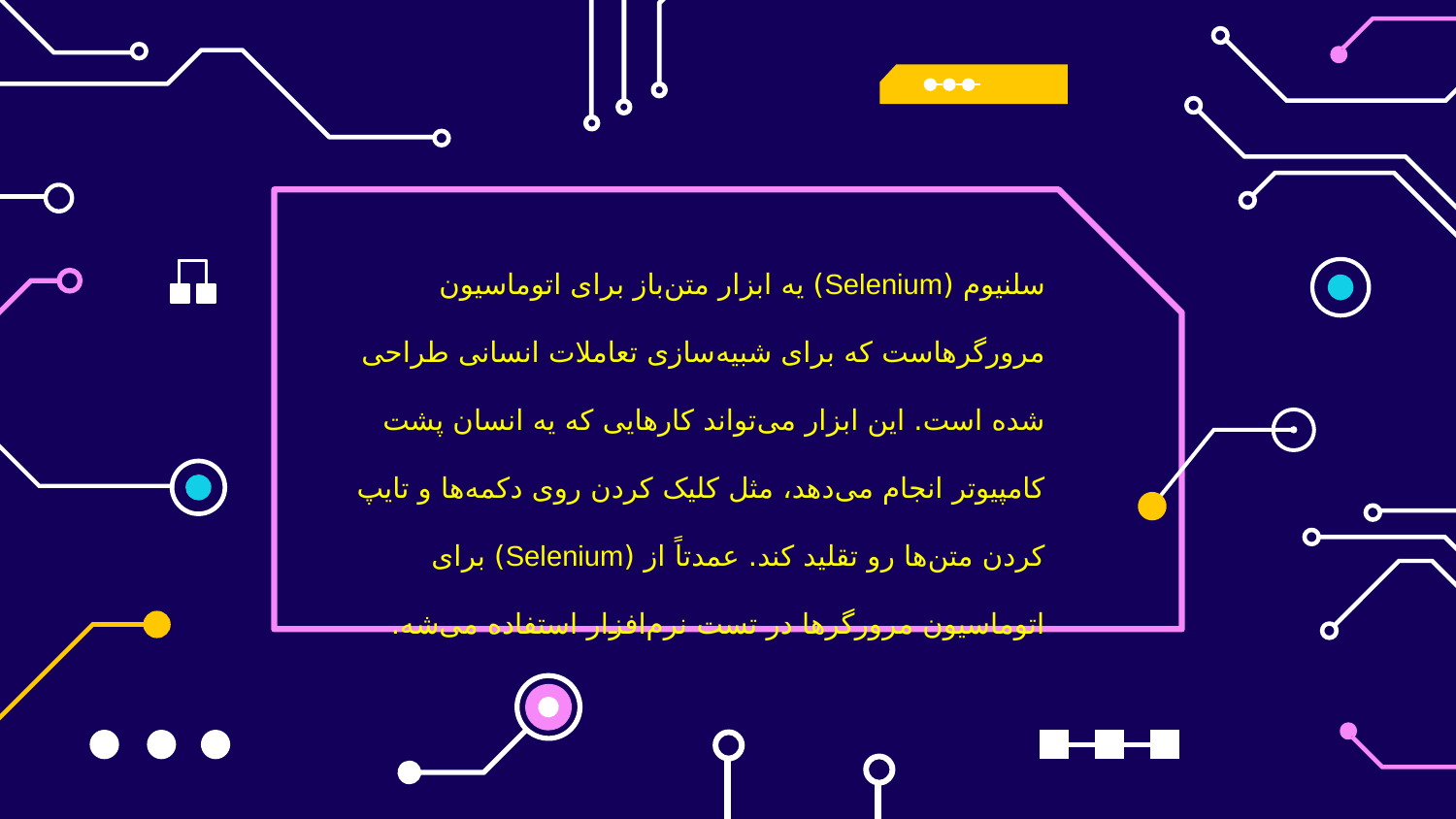

سلنیوم (Selenium) یه ابزار متن‌باز برای اتوماسیون مرورگرهاست که برای شبیه‌سازی تعاملات انسانی طراحی شده است. این ابزار می‌تواند کارهایی که یه انسان پشت کامپیوتر انجام می‌دهد، مثل کلیک کردن روی دکمه‌ها و تایپ کردن متن‌ها رو تقلید کند. عمدتاً از (Selenium) برای اتوماسیون مرورگرها در تست نرم‌افزار استفاده می‌شه.